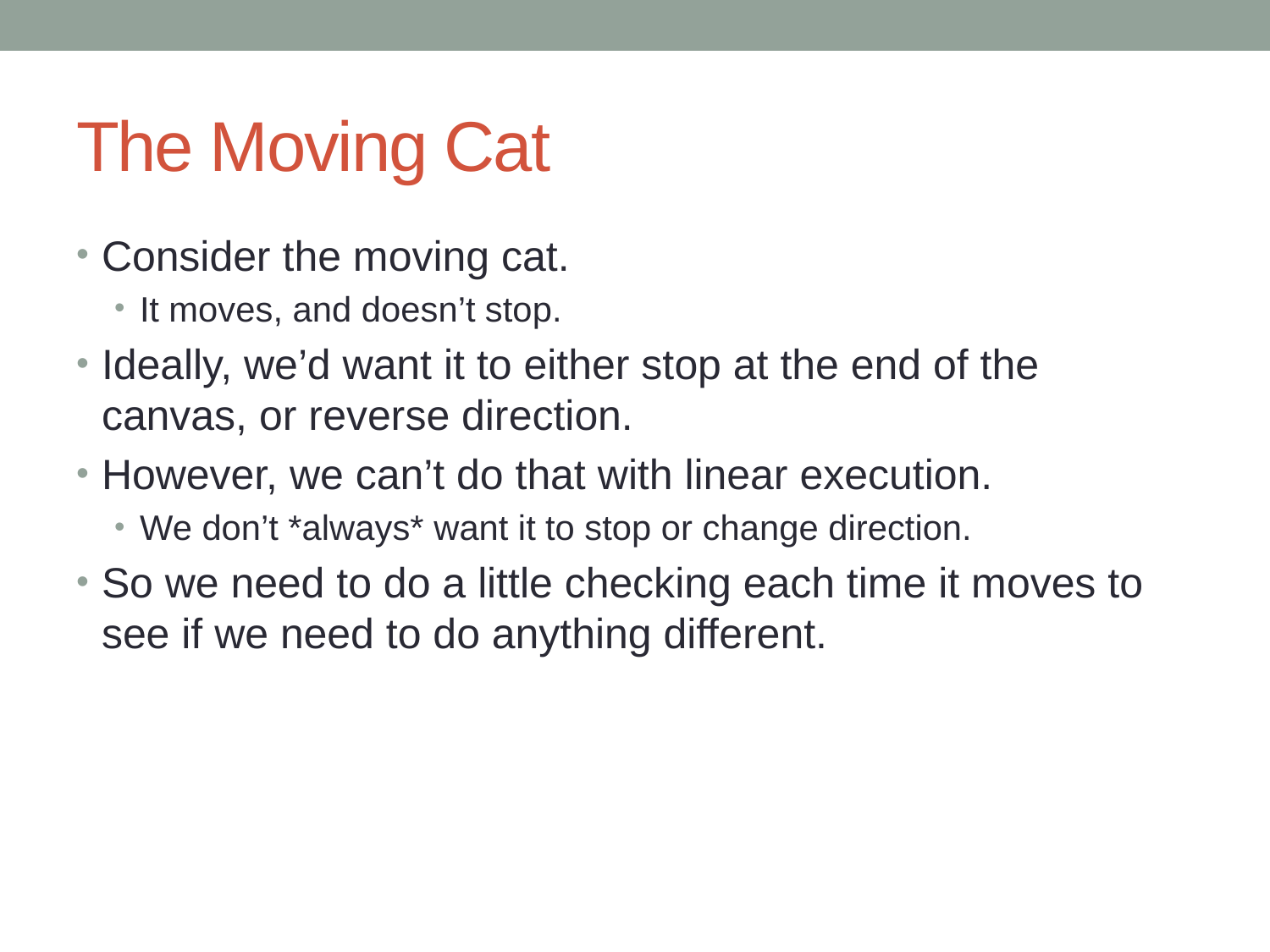

# The Moving Cat
Consider the moving cat.
It moves, and doesn’t stop.
Ideally, we’d want it to either stop at the end of the canvas, or reverse direction.
However, we can’t do that with linear execution.
We don’t *always* want it to stop or change direction.
So we need to do a little checking each time it moves to see if we need to do anything different.